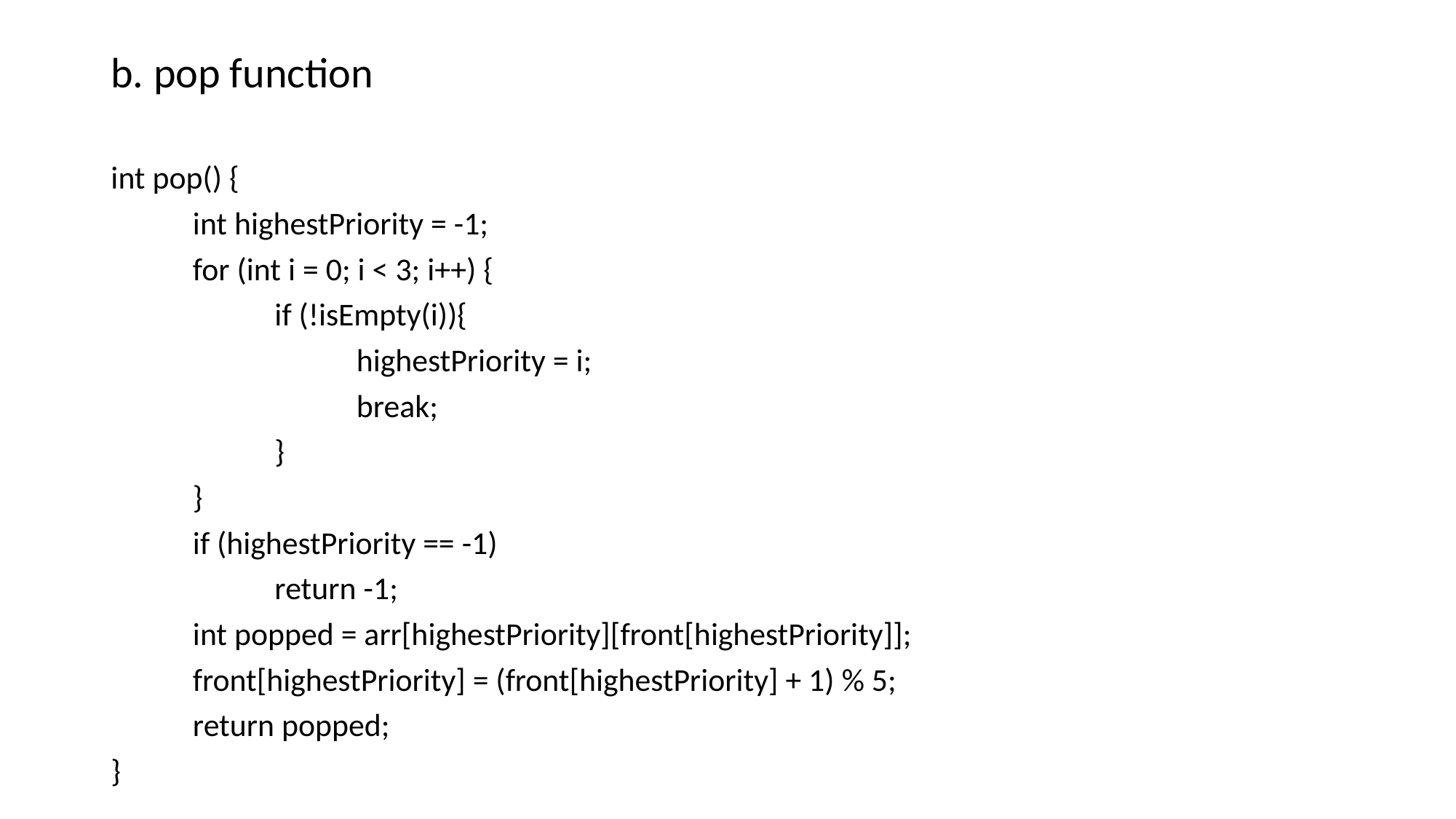

# b. pop function
int pop() {
	int highestPriority = -1;
	for (int i = 0; i < 3; i++) {
		if (!isEmpty(i)){
			highestPriority = i;
			break;
		}
	}
	if (highestPriority == -1)
		return -1;
	int popped = arr[highestPriority][front[highestPriority]];
	front[highestPriority] = (front[highestPriority] + 1) % 5;
	return popped;
}